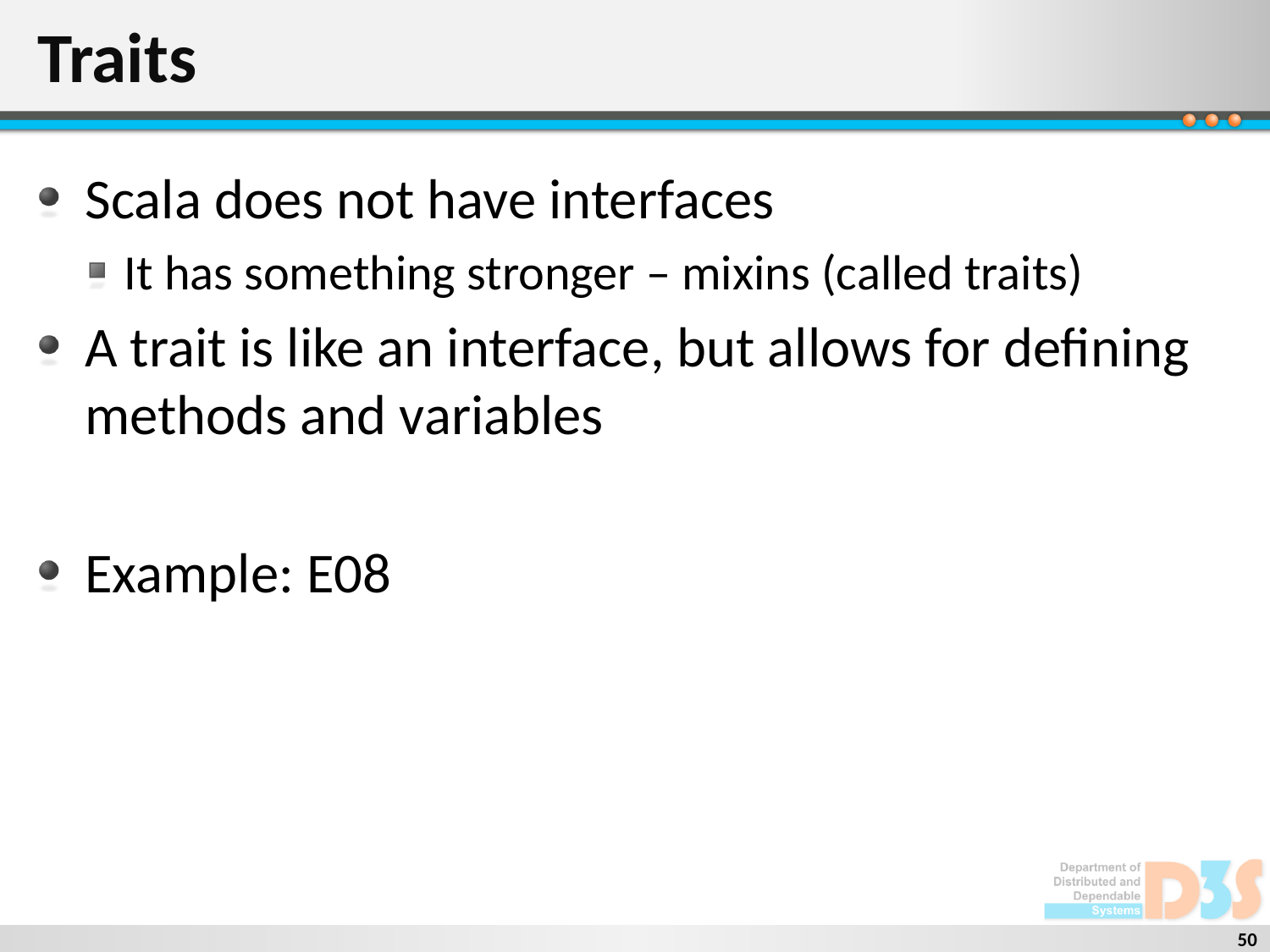

# Traits
Scala does not have interfaces
It has something stronger – mixins (called traits)
A trait is like an interface, but allows for defining methods and variables

Example: E08
50